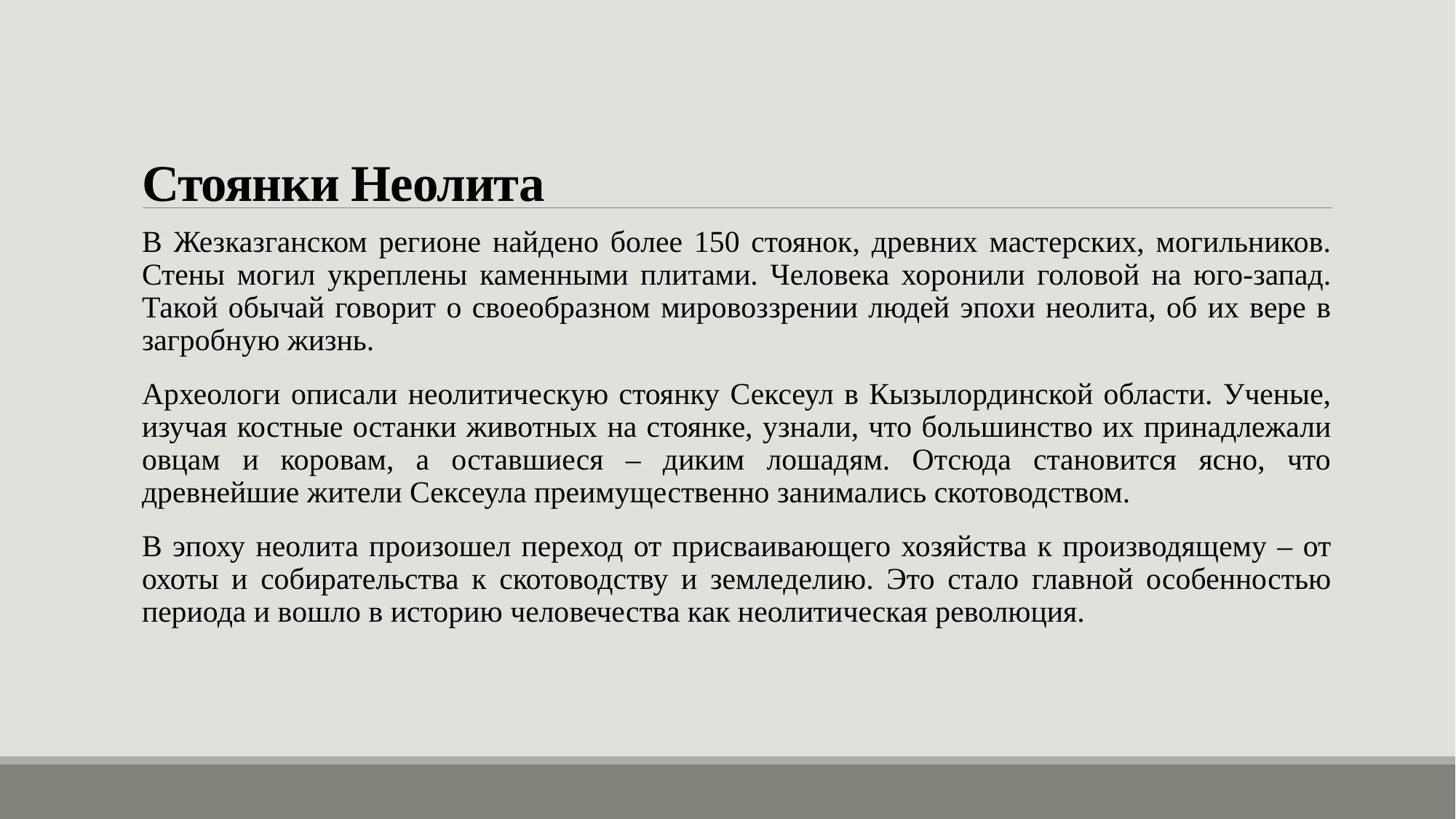

# Стоянки Неолита

В Жезказганском регионе найдено более 150 стоянок, древних мастерских, могильников. Стены могил укреплены каменными плитами. Человека хоронили головой на юго-запад. Такой обычай говорит о своеобразном мировоззрении людей эпохи неолита, об их вере в загробную жизнь.
Археологи описали неолитическую стоянку Сексеул в Кызылординской области. Ученые, изучая костные останки животных на стоянке, узнали, что большинство их принадлежали овцам и коровам, а оставшиеся – диким лошадям. Отсюда становится ясно, что древнейшие жители Сексеула преимущественно занимались скотоводством.
В эпоху неолита произошел переход от присваивающего хозяйства к производящему – от охоты и собирательства к скотоводству и земледелию. Это стало главной особенностью периода и вошло в историю человечества как неолитическая революция.